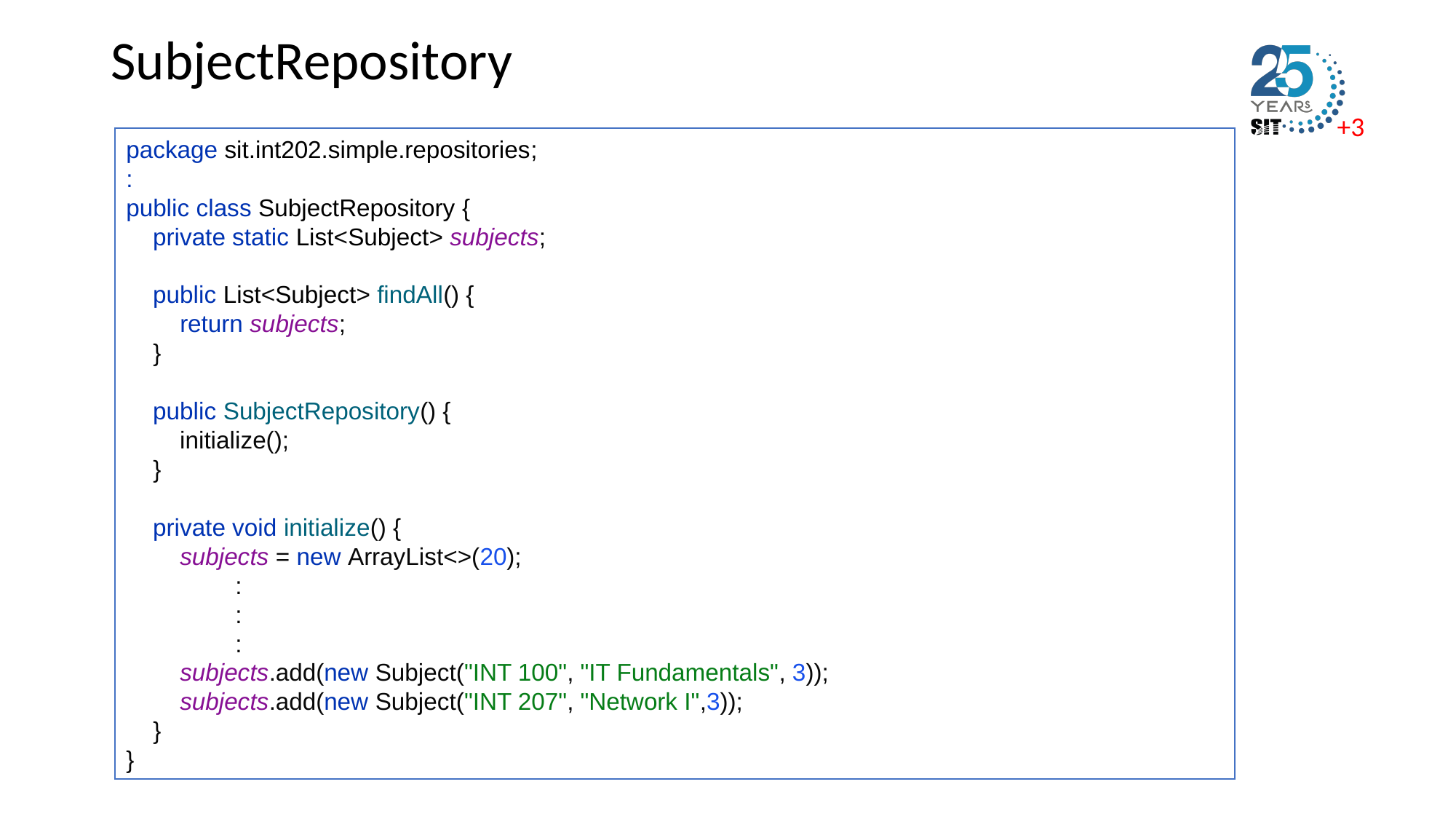

# SubjectRepository
package sit.int202.simple.repositories;
:
public class SubjectRepository {
    private static List<Subject> subjects;
    public List<Subject> findAll() {
        return subjects;
    }
    public SubjectRepository() {
        initialize();
    }
    private void initialize() {
        subjects = new ArrayList<>(20);
     	:
	:
	:
        subjects.add(new Subject("INT 100", "IT Fundamentals", 3));
        subjects.add(new Subject("INT 207", "Network I",3));
    }
}